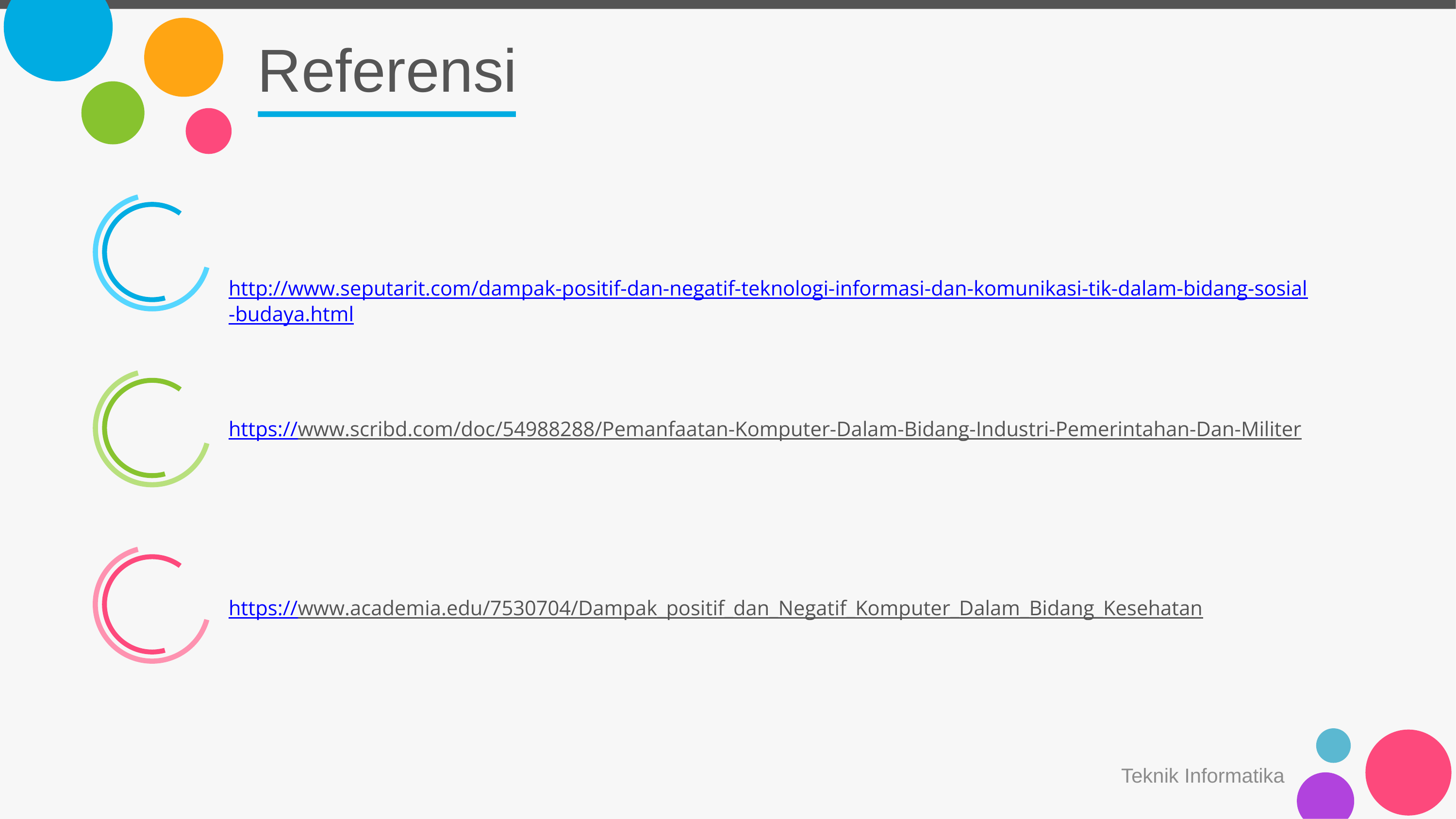

# Referensi
 http://www.seputarit.com/dampak-positif-dan-negatif-teknologi-informasi-dan-komunikasi-tik-dalam-bidang-sosial-budaya.html
https://www.scribd.com/doc/54988288/Pemanfaatan-Komputer-Dalam-Bidang-Industri-Pemerintahan-Dan-Militer
https://www.academia.edu/7530704/Dampak_positif_dan_Negatif_Komputer_Dalam_Bidang_Kesehatan
Teknik Informatika